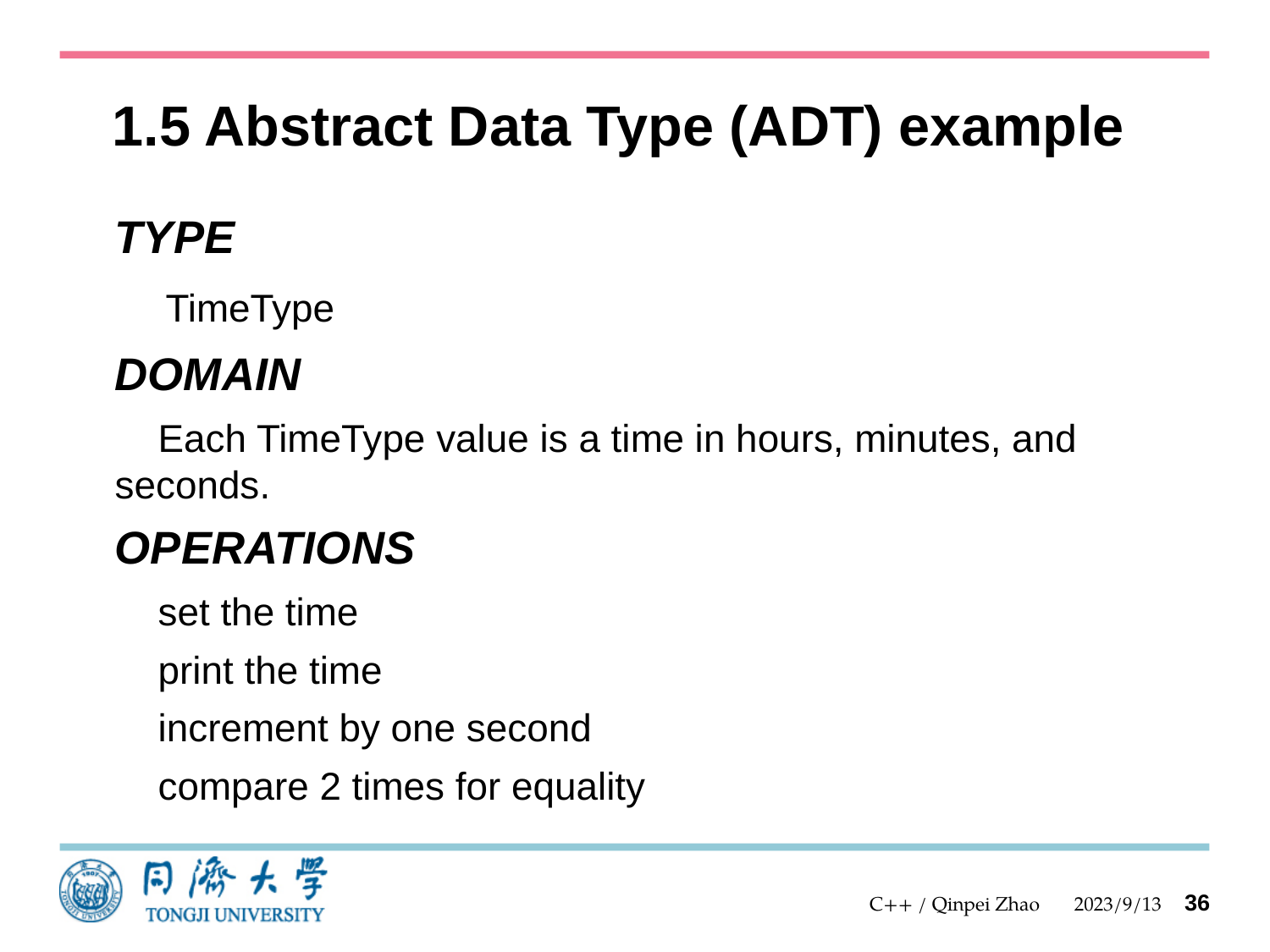

# 1.5 Abstract Data Type (ADT) example
TYPE
    TimeType
DOMAIN
    Each TimeType value is a time in hours, minutes, and seconds.
OPERATIONS
    set the time
    print the time
    increment by one second
    compare 2 times for equality

C++ / Qinpei Zhao
2023/9/13
36